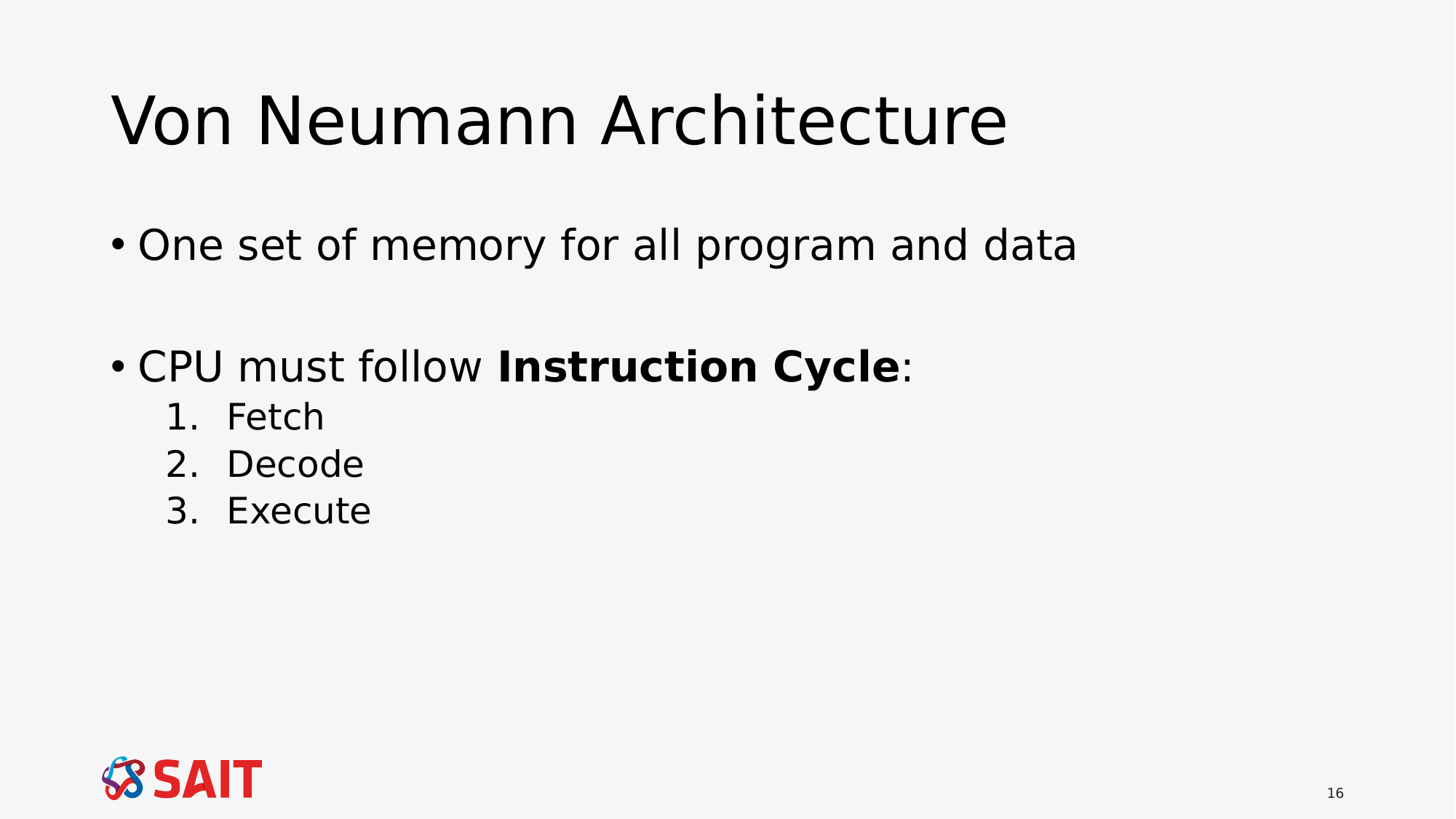

# Von Neumann Architecture
One set of memory for all program and data

CPU must follow Instruction Cycle:
Fetch
Decode
Execute
16